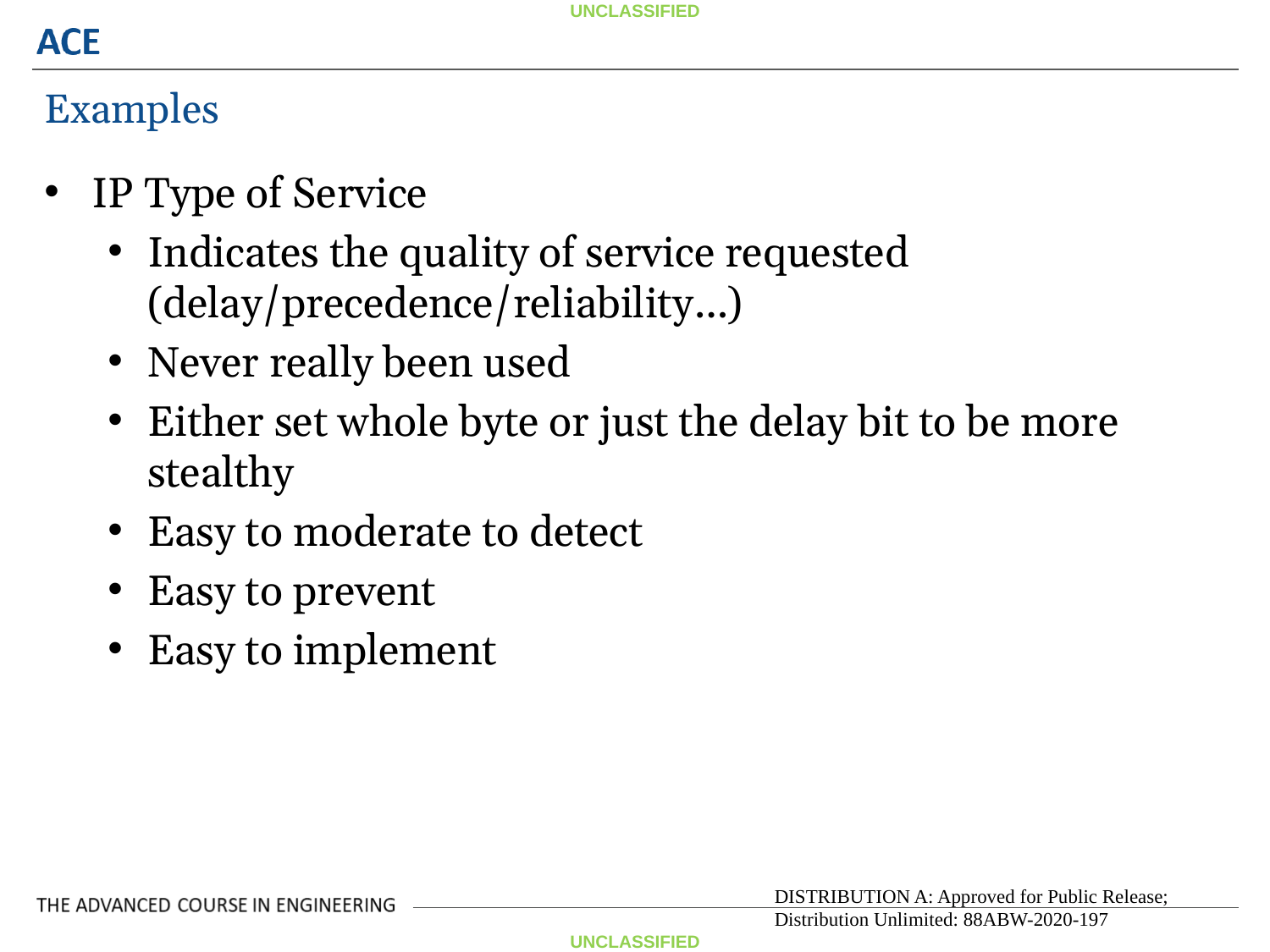

Examples
IP Type of Service
Indicates the quality of service requested (delay/precedence/reliability…)
Never really been used
Either set whole byte or just the delay bit to be more stealthy
Easy to moderate to detect
Easy to prevent
Easy to implement